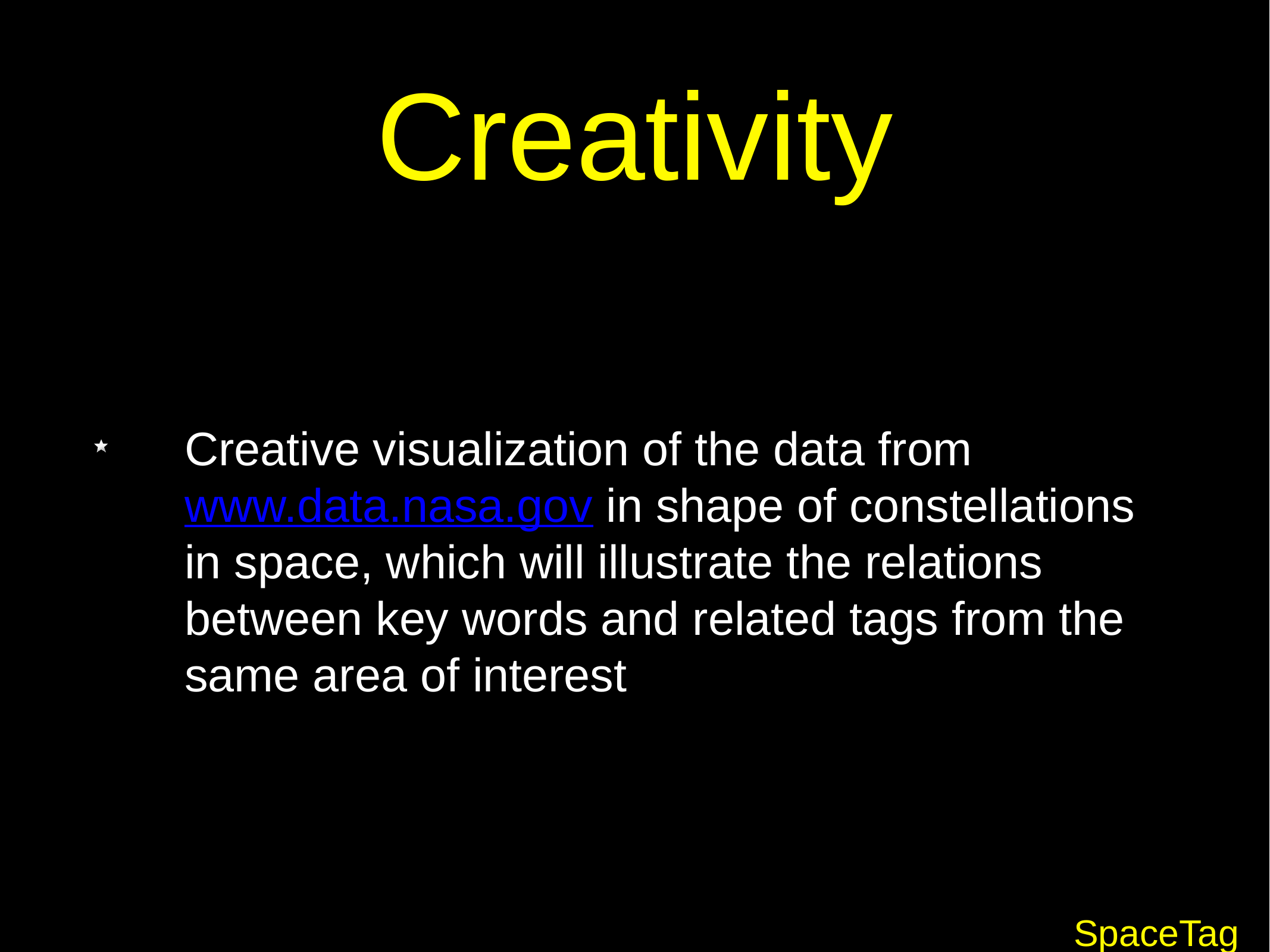

# Creativity
Creative visualization of the data from www.data.nasa.gov in shape of constellations in space, which will illustrate the relations between key words and related tags from the same area of interest
SpaceTag